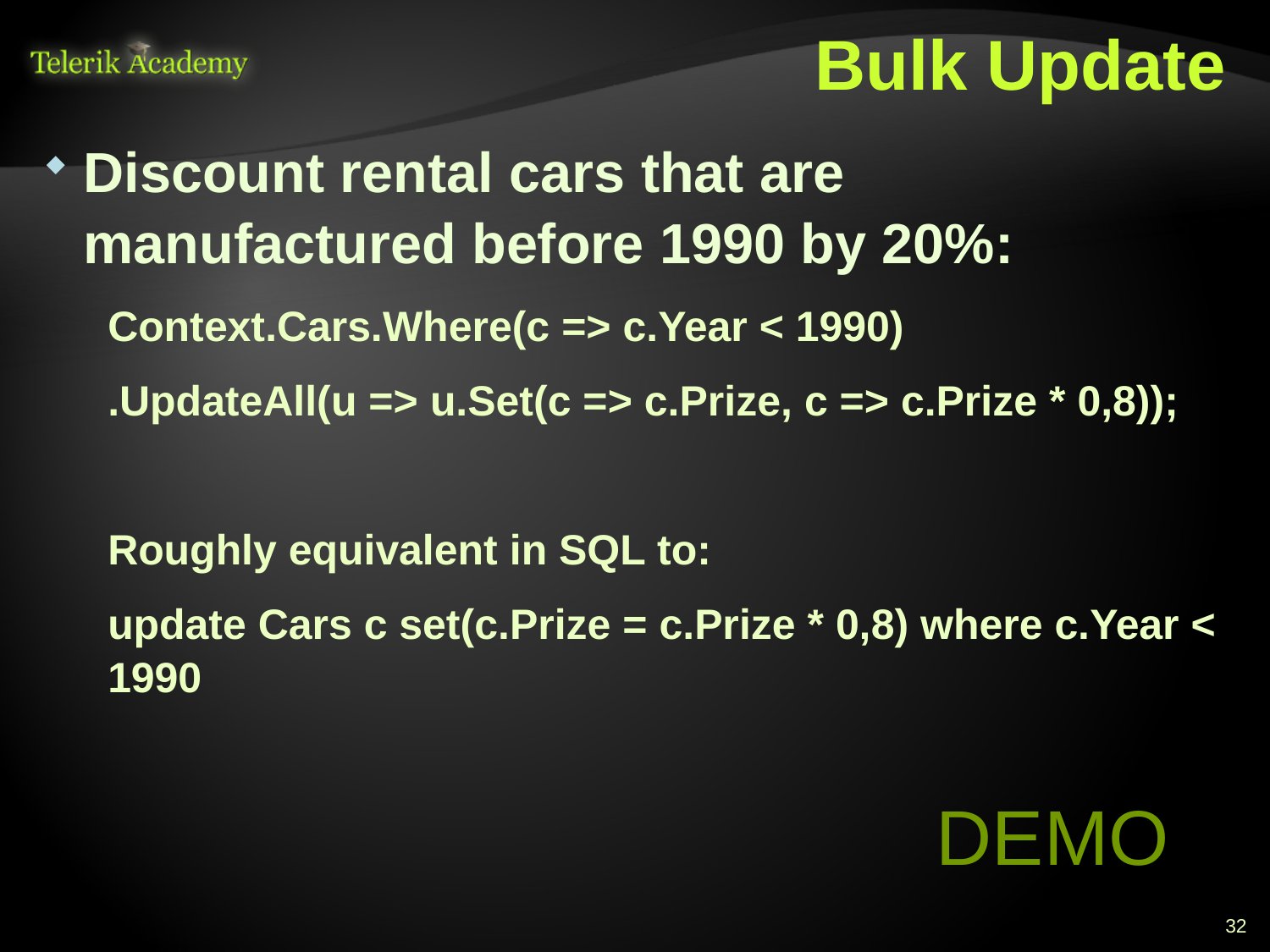

# Bulk Update
Discount rental cars that are manufactured before 1990 by 20%:
Context.Cars.Where(c => c.Year < 1990)
.UpdateAll(u => u.Set(c => c.Prize, c => c.Prize * 0,8));

Roughly equivalent in SQL to:
update Cars c set(c.Prize = c.Prize * 0,8) where c.Year < 1990
DEMO
32